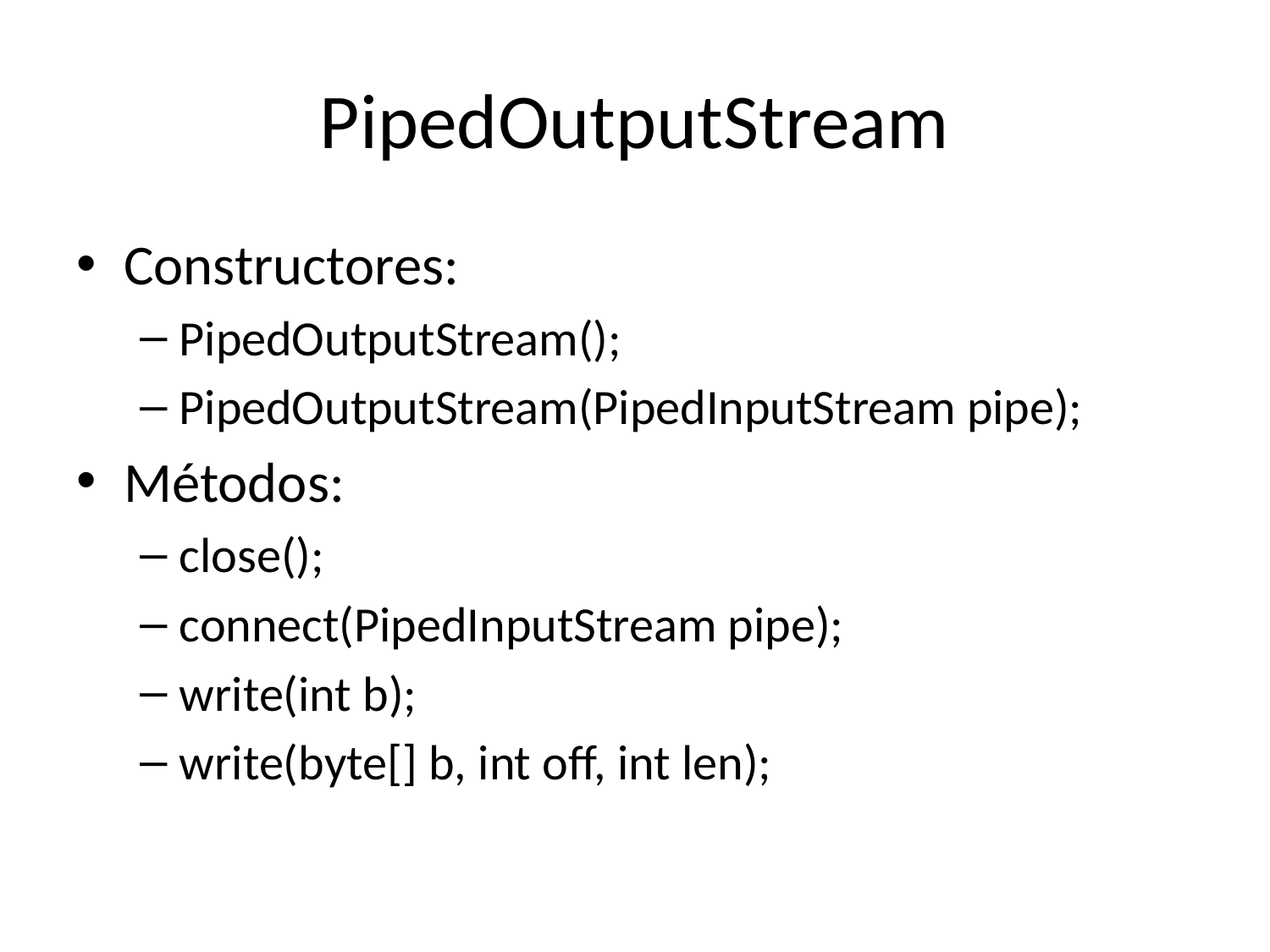

# PipedOutputStream
Constructores:
PipedOutputStream();
PipedOutputStream(PipedInputStream pipe);
Métodos:
close();
connect(PipedInputStream pipe);
write(int b);
write(byte[] b, int off, int len);